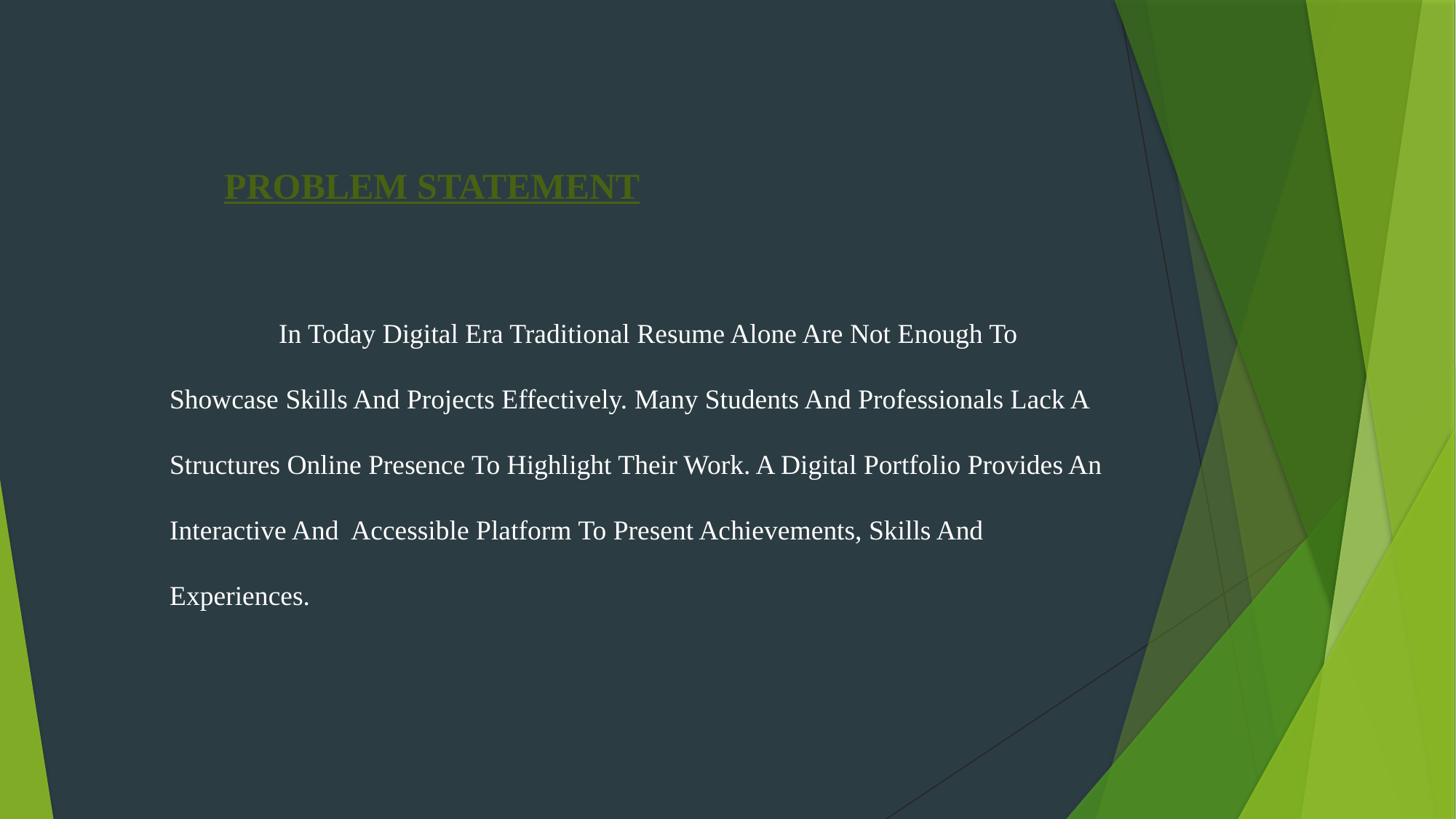

PROBLEM STATEMENT

	In Today Digital Era Traditional Resume Alone Are Not Enough To Showcase Skills And Projects Effectively. Many Students And Professionals Lack A Structures Online Presence To Highlight Their Work. A Digital Portfolio Provides An Interactive And  Accessible Platform To Present Achievements, Skills And Experiences.